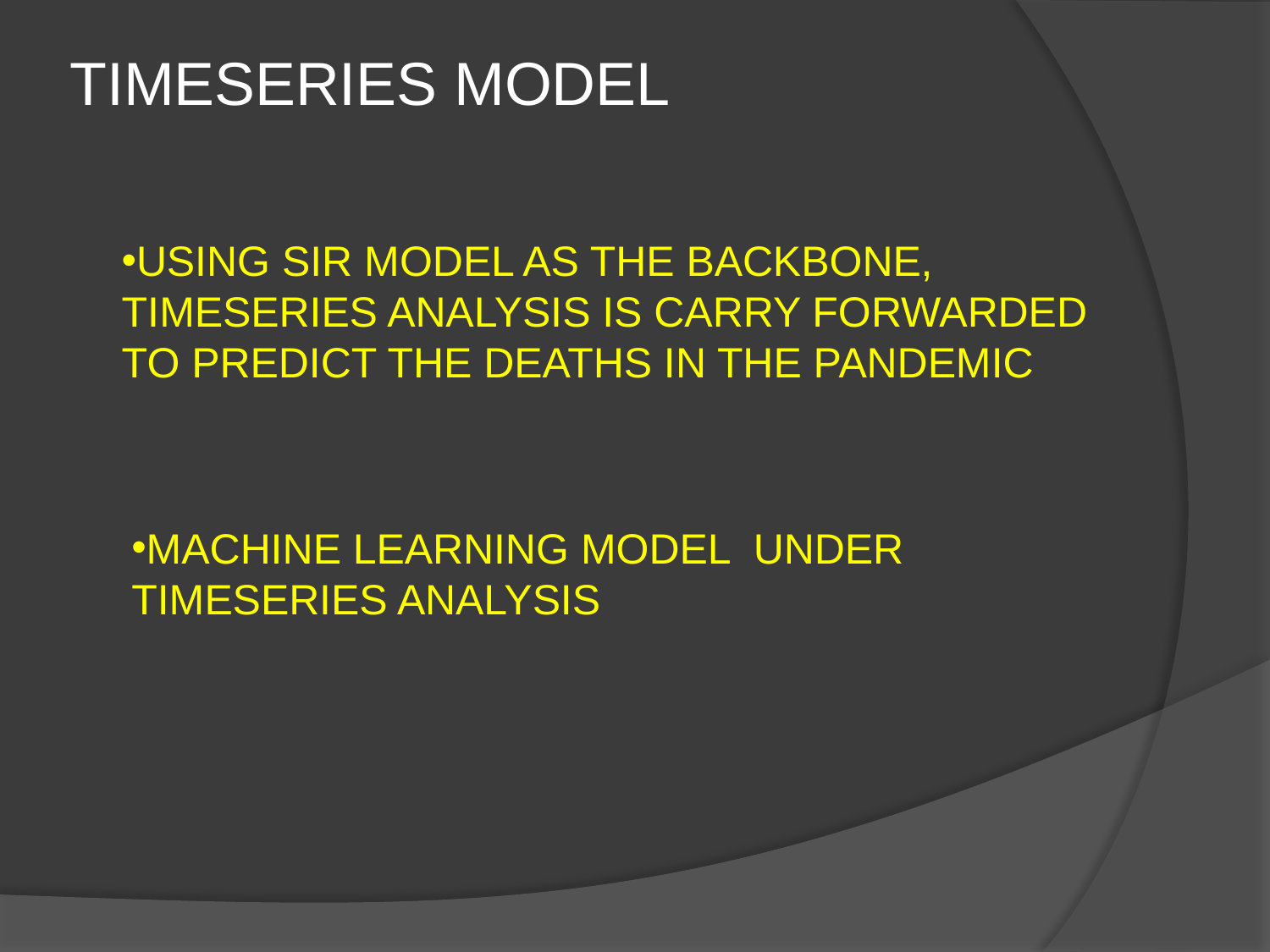

# TIMESERIES MODEL
USING SIR MODEL AS THE BACKBONE, TIMESERIES ANALYSIS IS CARRY FORWARDED TO PREDICT THE DEATHS IN THE PANDEMIC
MACHINE LEARNING MODEL  UNDER TIMESERIES ANALYSIS